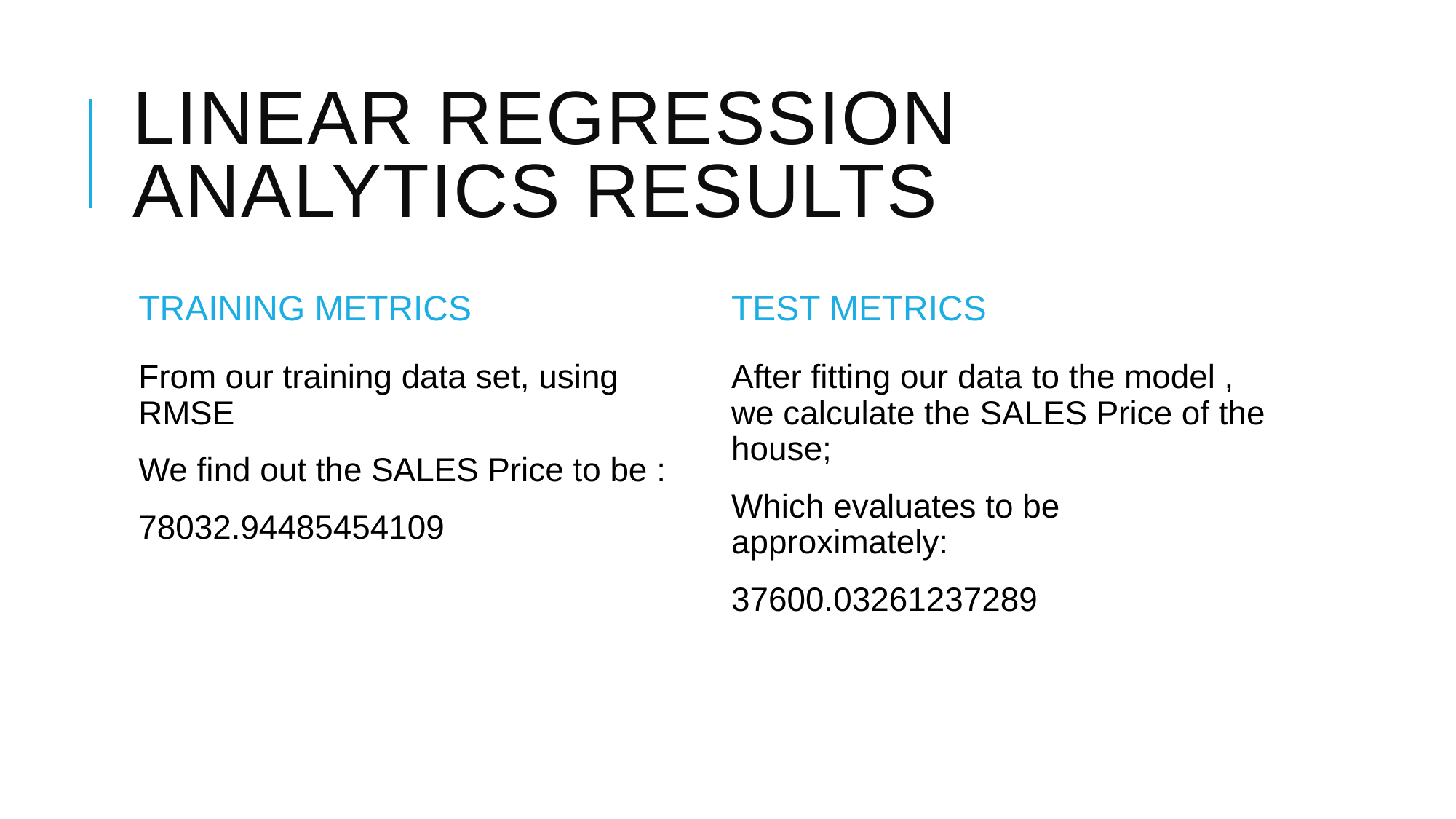

# Linear Regression ANALYTICS Results
TRAINING METRICS
TEST METRICS
From our training data set, using RMSE
We find out the SALES Price to be :
78032.94485454109
After fitting our data to the model , we calculate the SALES Price of the house;
Which evaluates to be approximately:
37600.03261237289